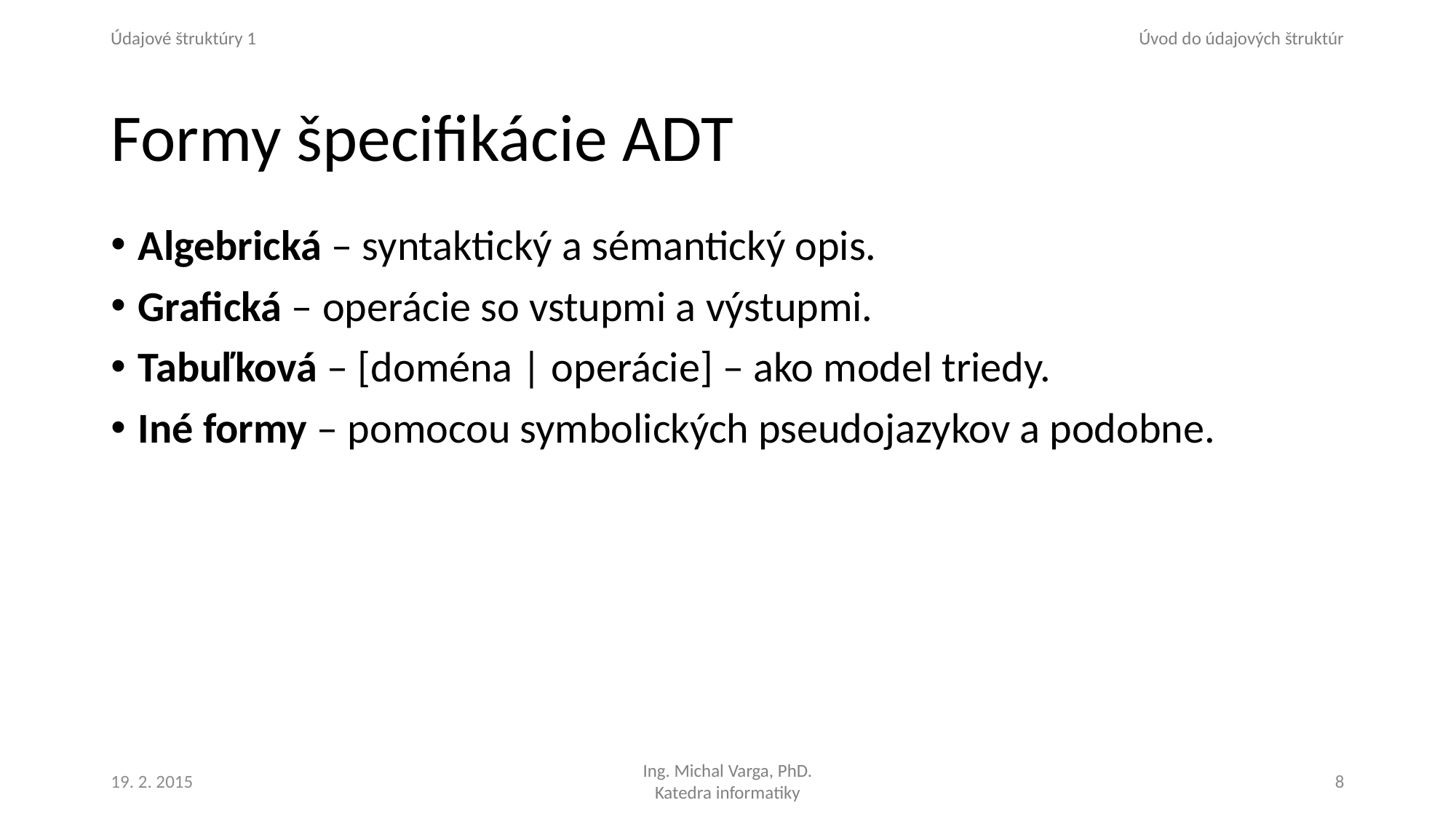

# Formy špecifikácie ADT
Algebrická – syntaktický a sémantický opis.
Grafická – operácie so vstupmi a výstupmi.
Tabuľková – [doména | operácie] – ako model triedy.
Iné formy – pomocou symbolických pseudojazykov a podobne.
19. 2. 2015
8